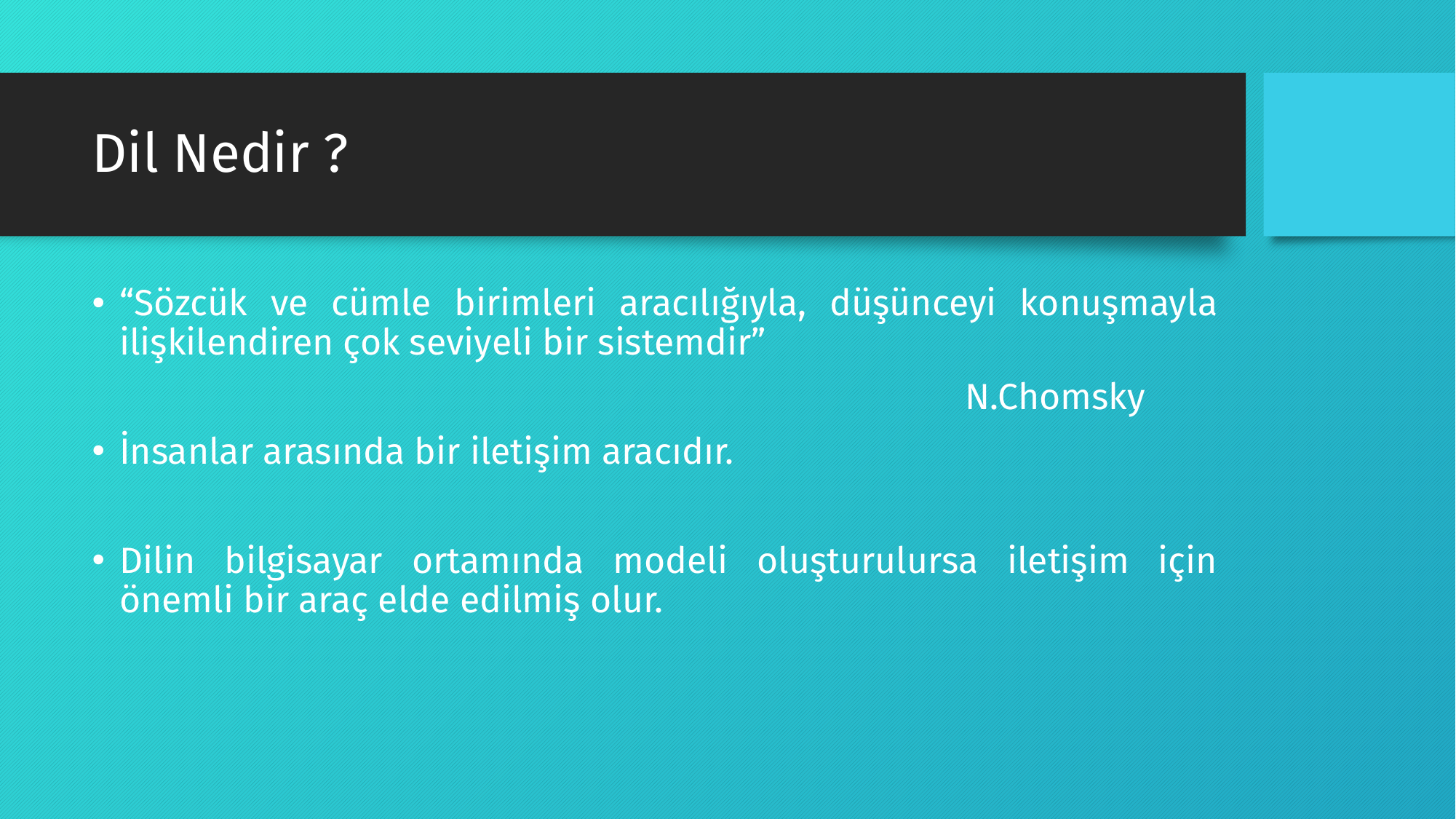

# Dil Nedir ?
“Sözcük ve cümle birimleri aracılığıyla, düşünceyi konuşmayla ilişkilendiren çok seviyeli bir sistemdir”
								N.Chomsky
İnsanlar arasında bir iletişim aracıdır.

Dilin bilgisayar ortamında modeli oluşturulursa iletişim için önemli bir araç elde edilmiş olur.